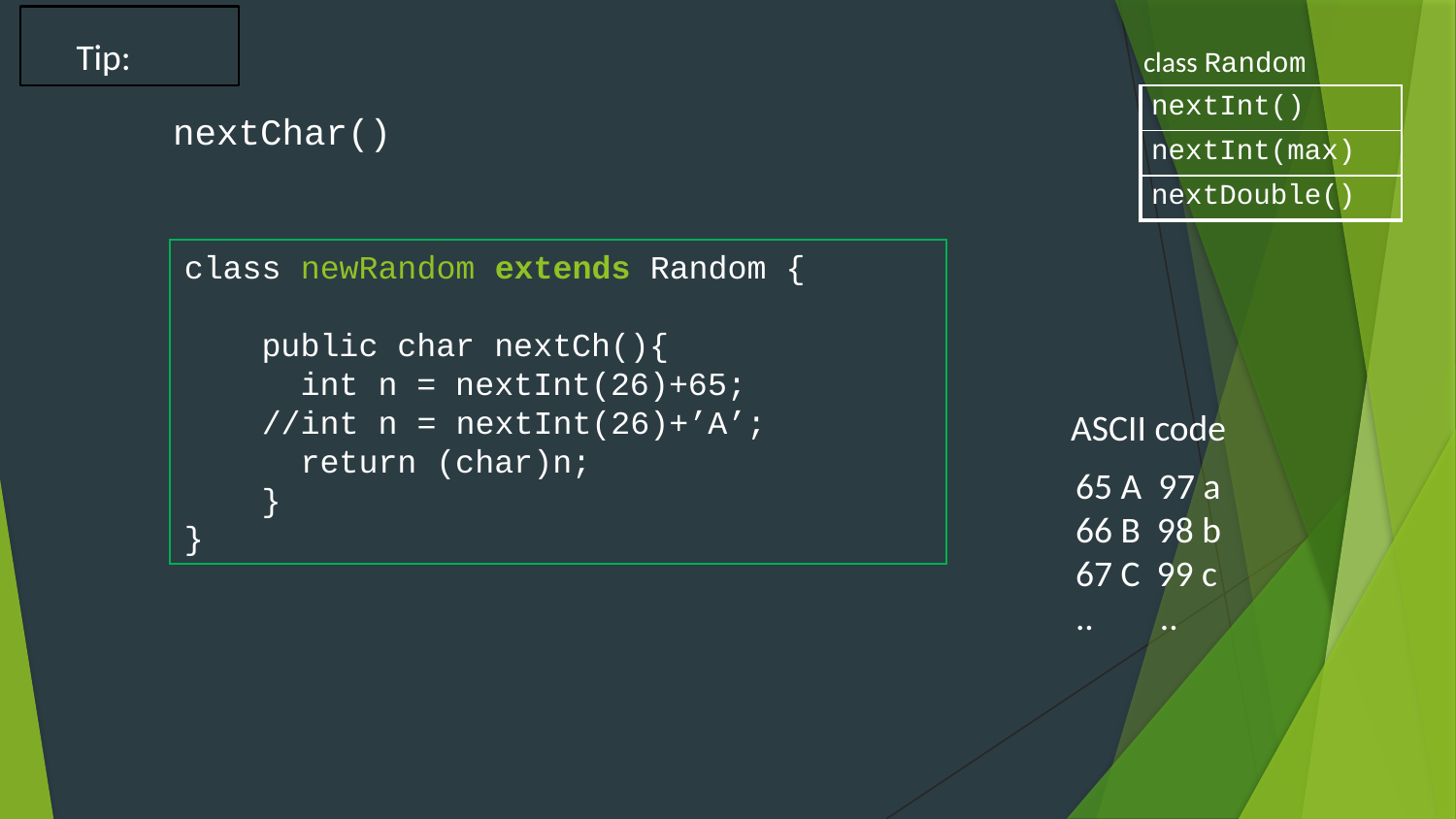

Tip:
class Random
| nextInt() |
| --- |
| nextInt(max) |
| nextDouble() |
nextChar()
class newRandom extends Random {
    public char nextCh(){
      int n = nextInt(26)+65;
    //int n = nextInt(26)+’A’;
      return (char)n;
    }
}
ASCII code
65 A  97 a
66 B  98 b
67 C  99 c
..        ..